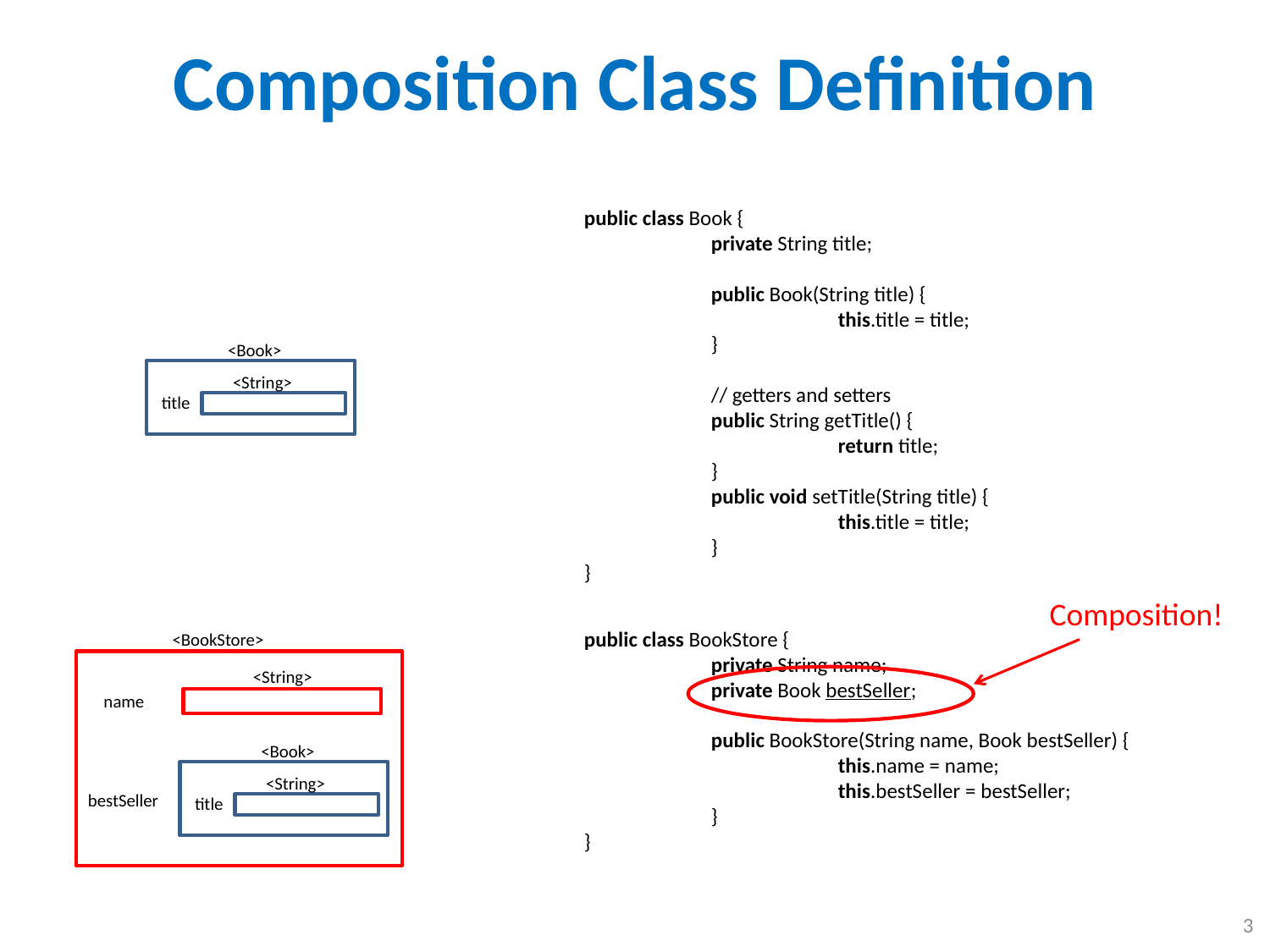

# Composition Class Definition
public class Book {
	private String title;

	public Book(String title) {
		this.title = title;
	}

	// getters and setters
	public String getTitle() {
		return title;
	}
 	public void setTitle(String title) {
		this.title = title;
	}
}
<Book>

<String>
title
v
Composition!
public class BookStore {
	private String name;
	private Book bestSeller;

	public BookStore(String name, Book bestSeller) {
		this.name = name;
		this.bestSeller = bestSeller;
	}
}

<BookStore>

<String>
name
v
bestSeller

<Book>

<String>
title
v
3